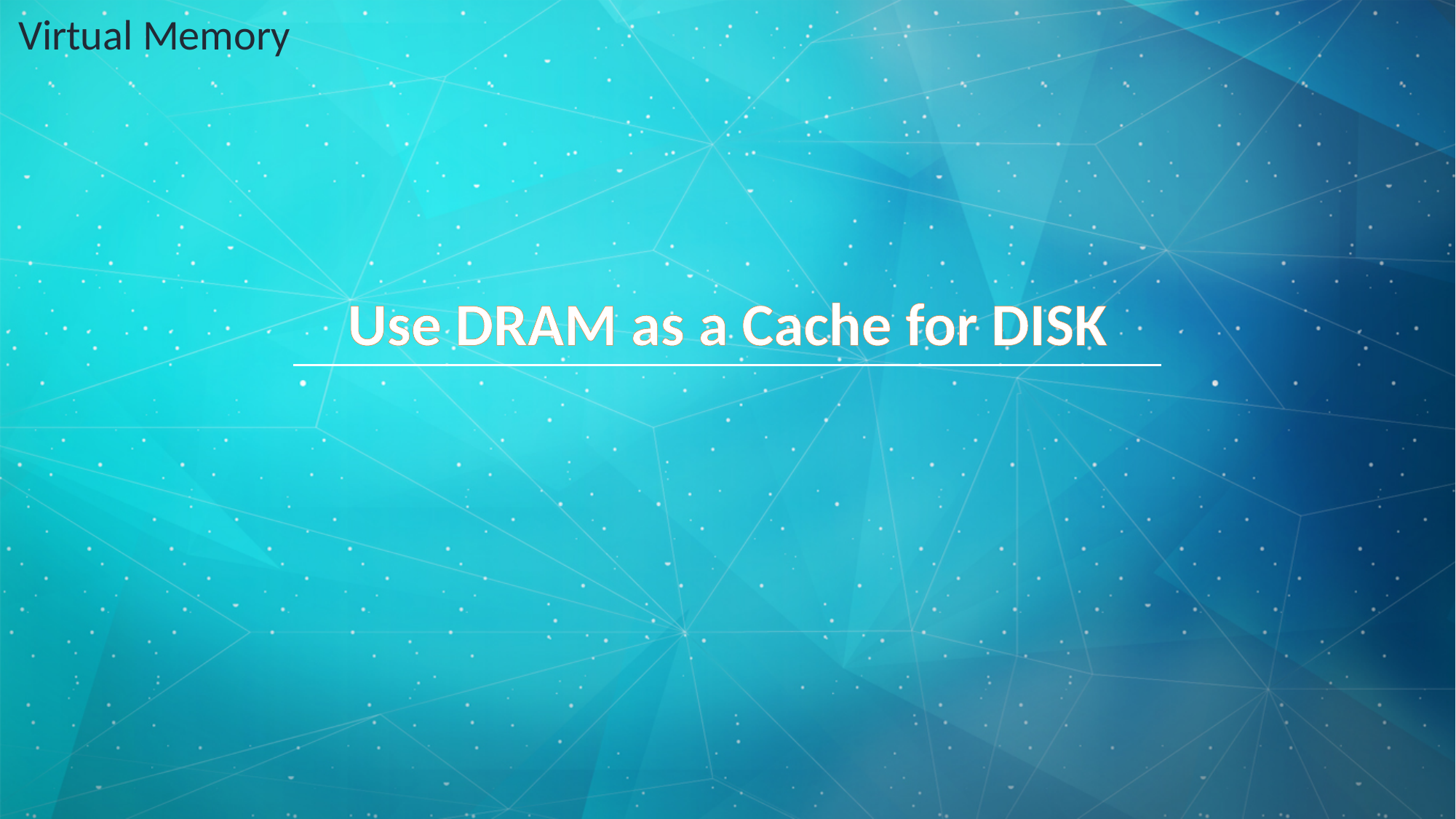

Virtual Memory
# Use DRAM as a Cache for DISK